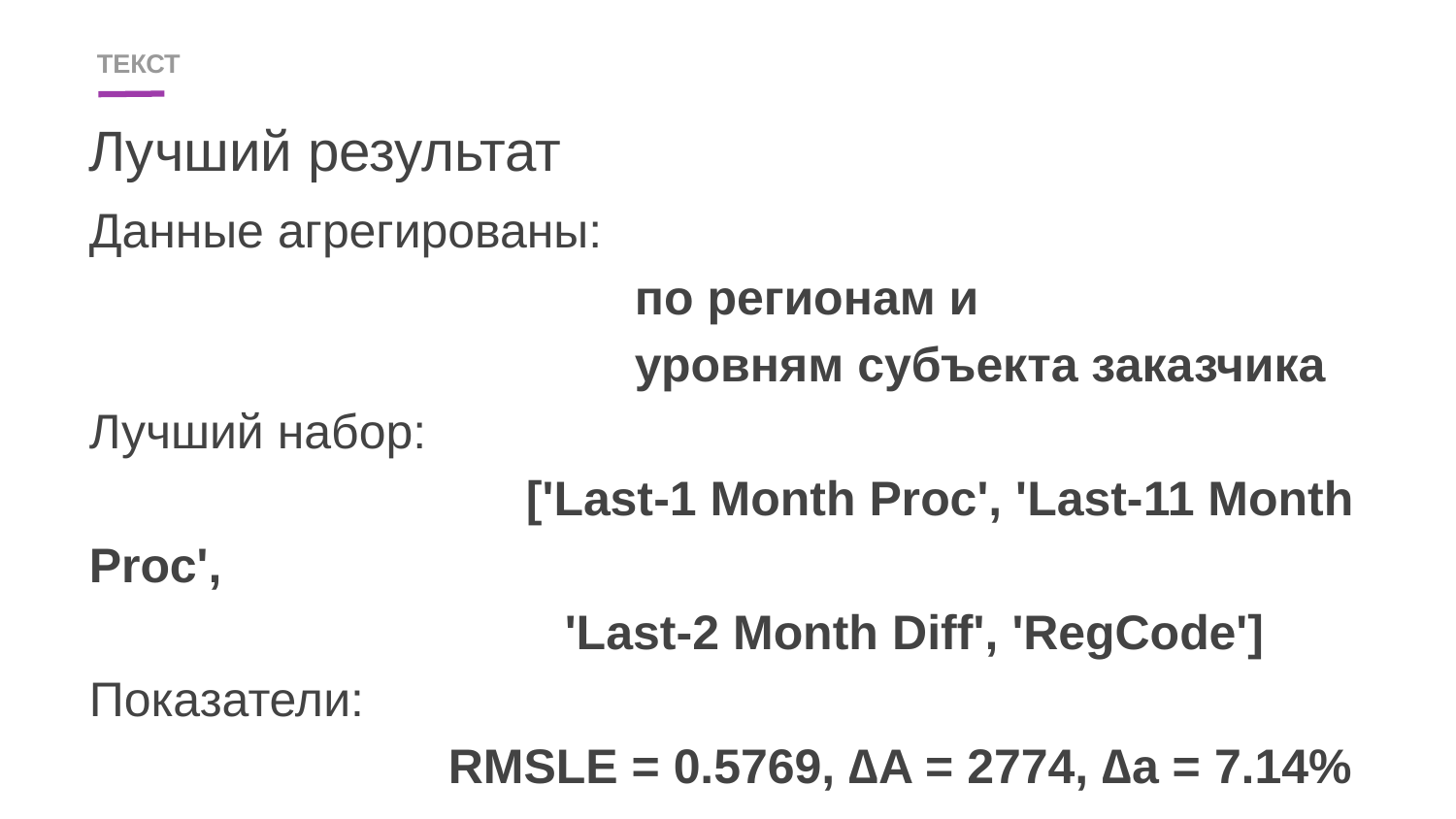

# Лучший результат
Данные агрегированы:
			        по регионам и
			        уровням субъекта заказчика
Лучший набор:
			['Last-1 Month Proc', 'Last-11 Month Proc',
                                   'Last-2 Month Diff', 'RegCode']
Показатели:
		     RMSLE = 0.5769, ∆A = 2774, ∆a = 7.14%